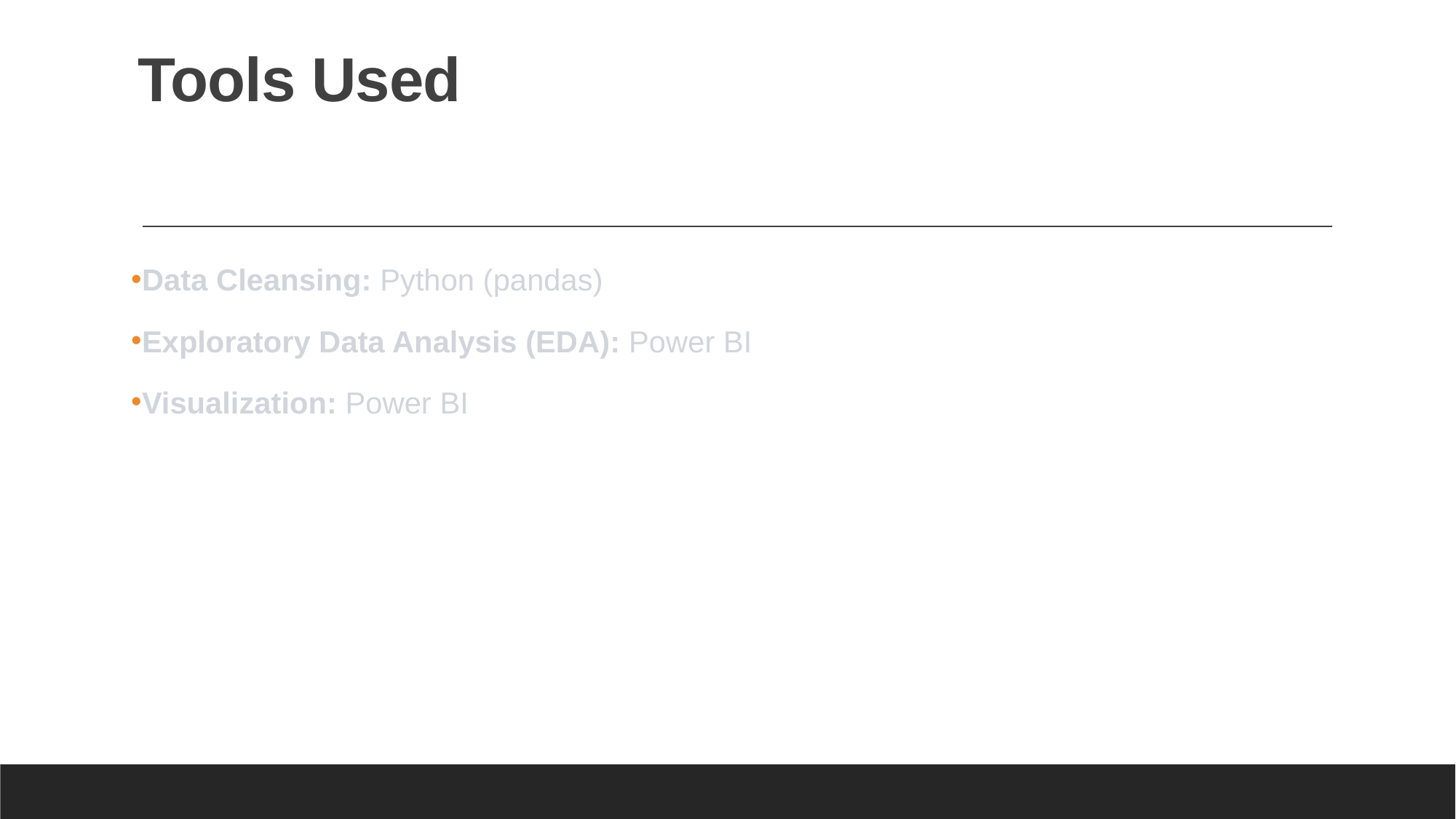

# Tools Used
Data Cleansing: Python (pandas)
Exploratory Data Analysis (EDA): Power BI
Visualization: Power BI